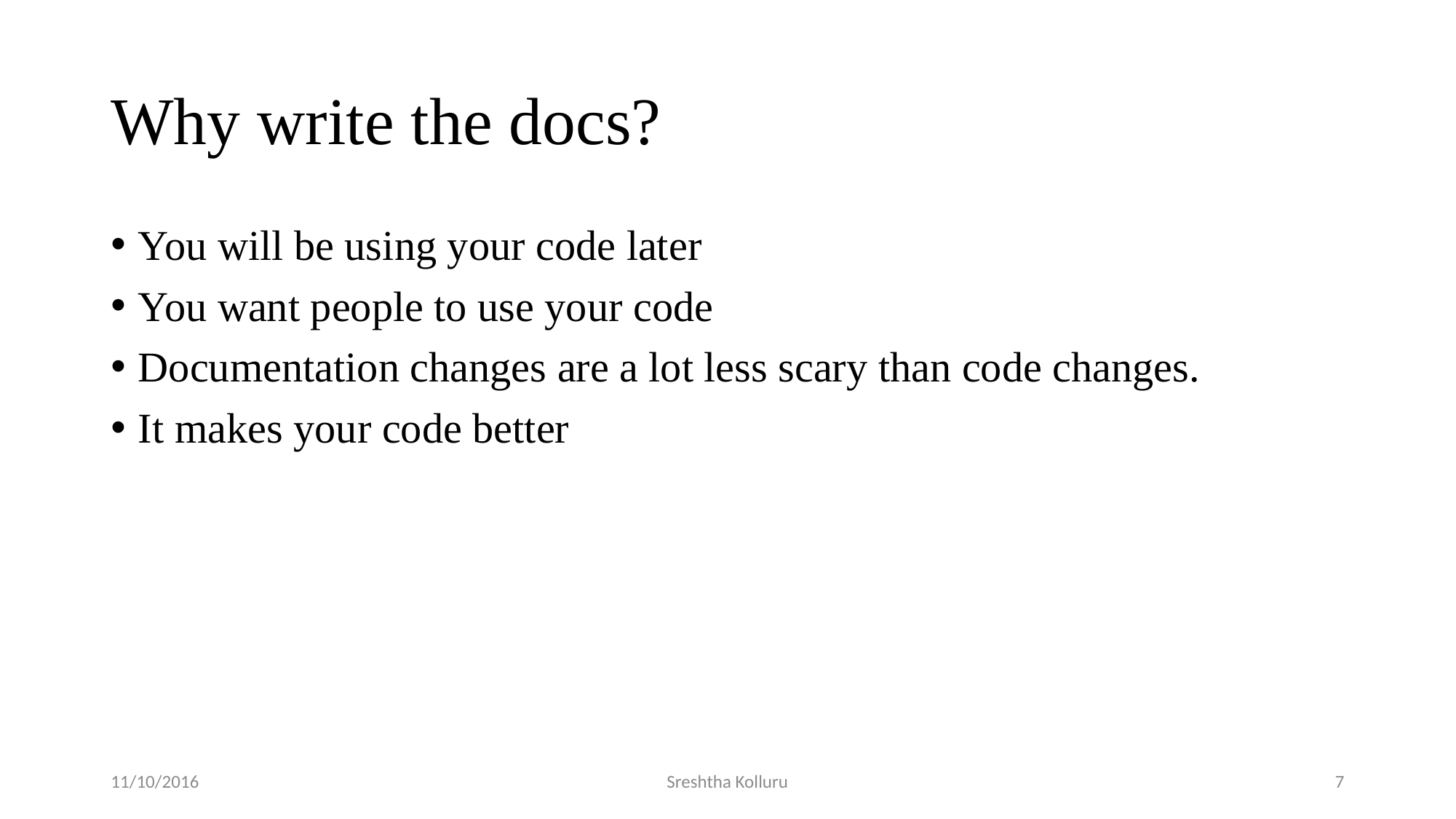

# Why write the docs?
You will be using your code later
You want people to use your code
Documentation changes are a lot less scary than code changes.
It makes your code better

11/10/2016
Sreshtha Kolluru
7